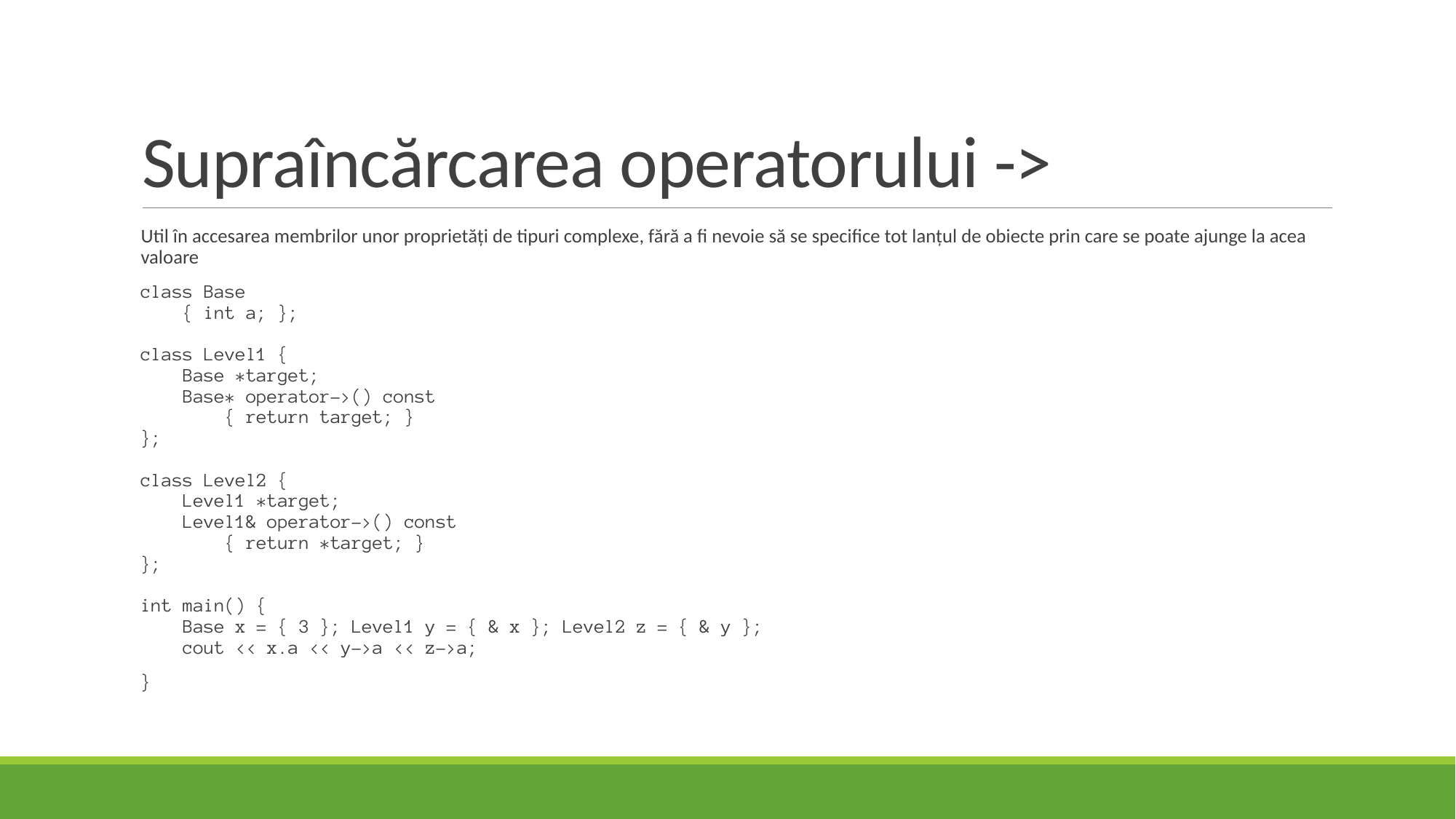

# Supraîncărcarea operatorului ->
Util în accesarea membrilor unor proprietăți de tipuri complexe, fără a fi nevoie să se specifice tot lanțul de obiecte prin care se poate ajunge la acea valoare
class Base
    { int a; };
class Level1 {
    Base *target;
    Base* operator->() const
        { return target; }
};
class Level2 {
    Level1 *target;
    Level1& operator->() const
        { return *target; }
};
int main() {
    Base x = { 3 }; Level1 y = { & x }; Level2 z = { & y };
    cout << x.a << y->a << z->a;
}